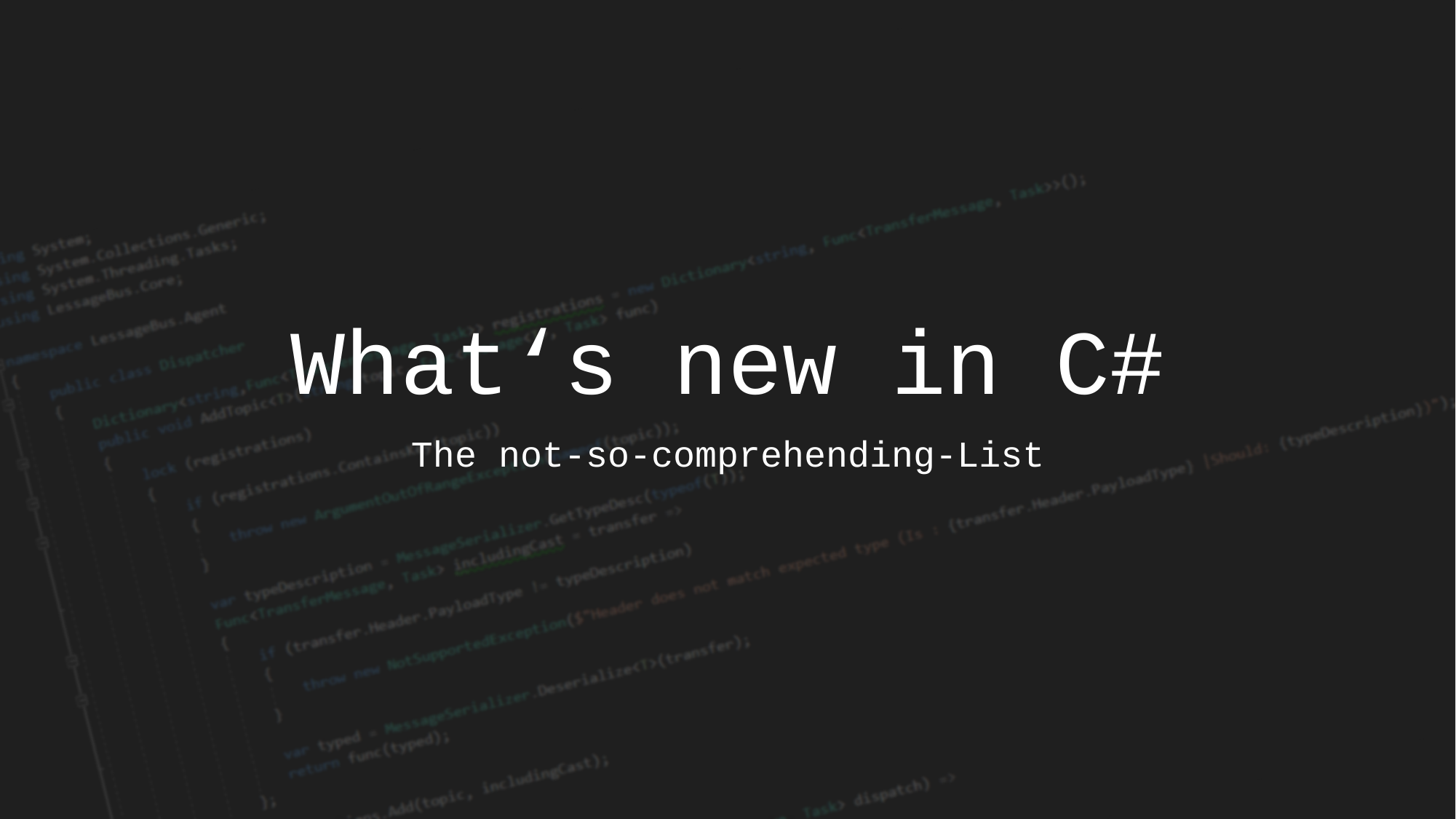

# What‘s new in C#
The not-so-comprehending-List